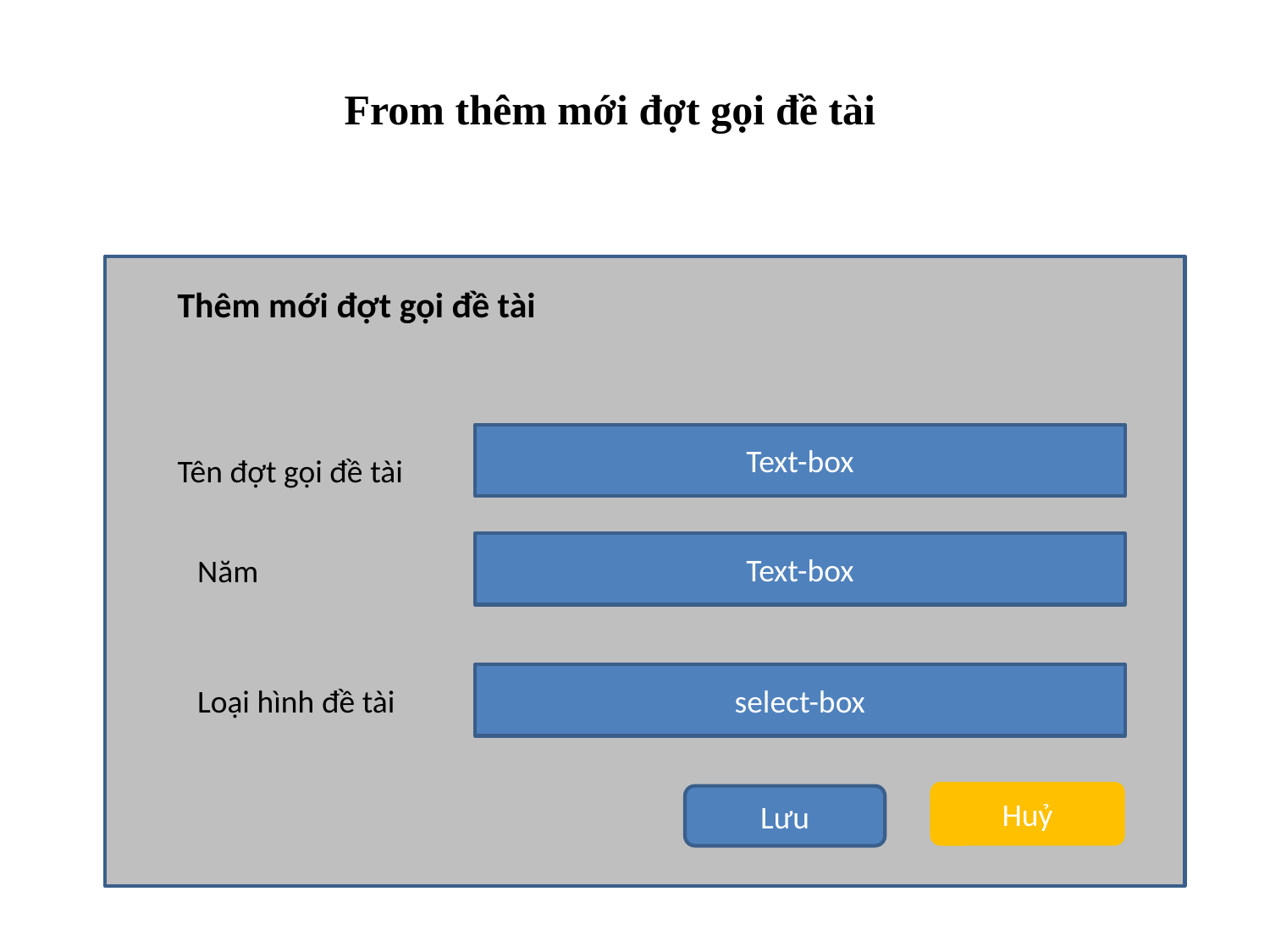

From thêm mới đợt gọi đề tài

Thêm mới đợt gọi đề tài
Text-box
Tên đợt gọi đề tài
Text-box
Năm
select-box
Loại hình đề tài
Huỷ
Lưu